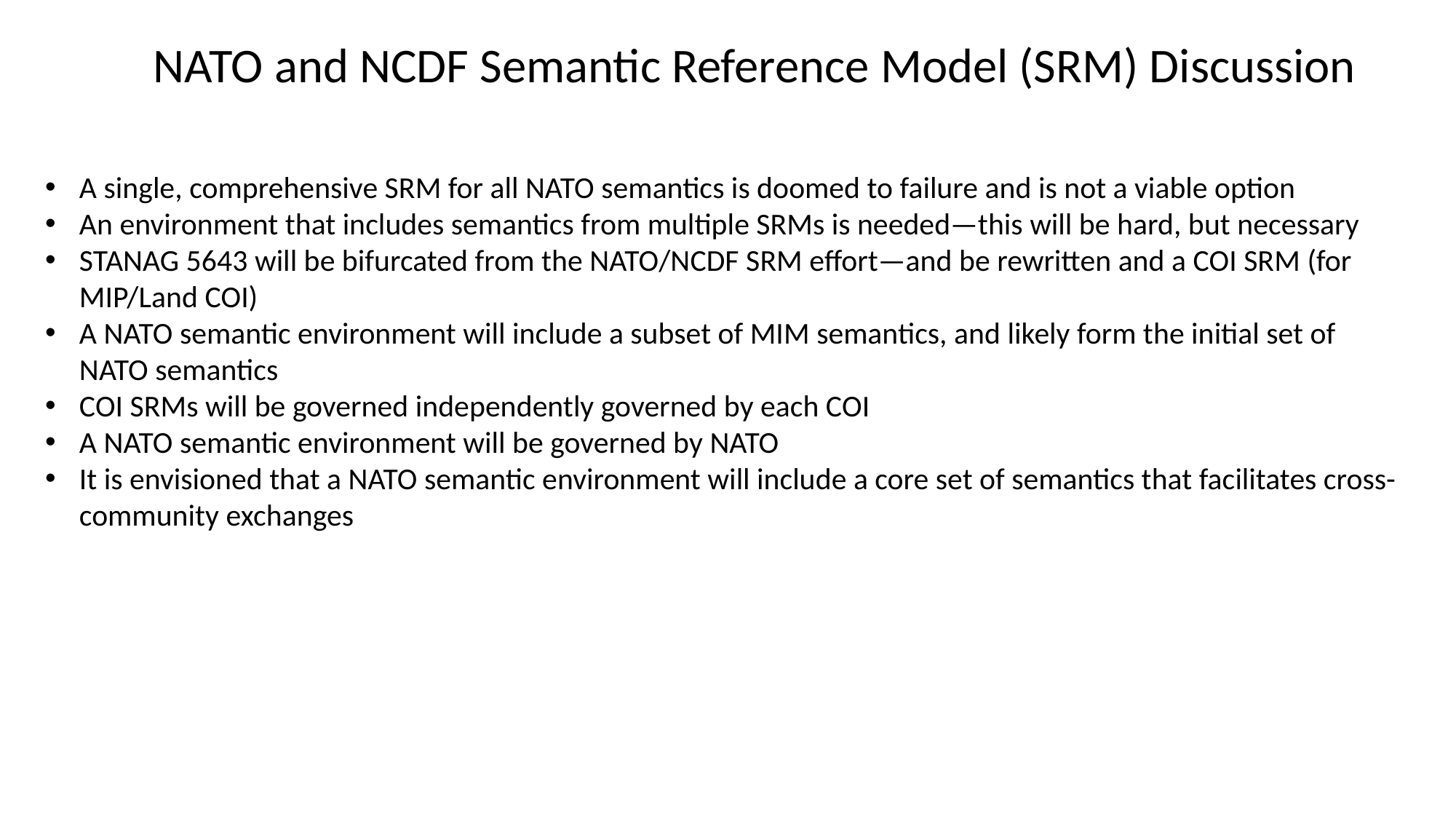

NATO and NCDF Semantic Reference Model (SRM) Discussion
A single, comprehensive SRM for all NATO semantics is doomed to failure and is not a viable option
An environment that includes semantics from multiple SRMs is needed—this will be hard, but necessary
STANAG 5643 will be bifurcated from the NATO/NCDF SRM effort—and be rewritten and a COI SRM (for MIP/Land COI)
A NATO semantic environment will include a subset of MIM semantics, and likely form the initial set of NATO semantics
COI SRMs will be governed independently governed by each COI
A NATO semantic environment will be governed by NATO
It is envisioned that a NATO semantic environment will include a core set of semantics that facilitates cross-community exchanges